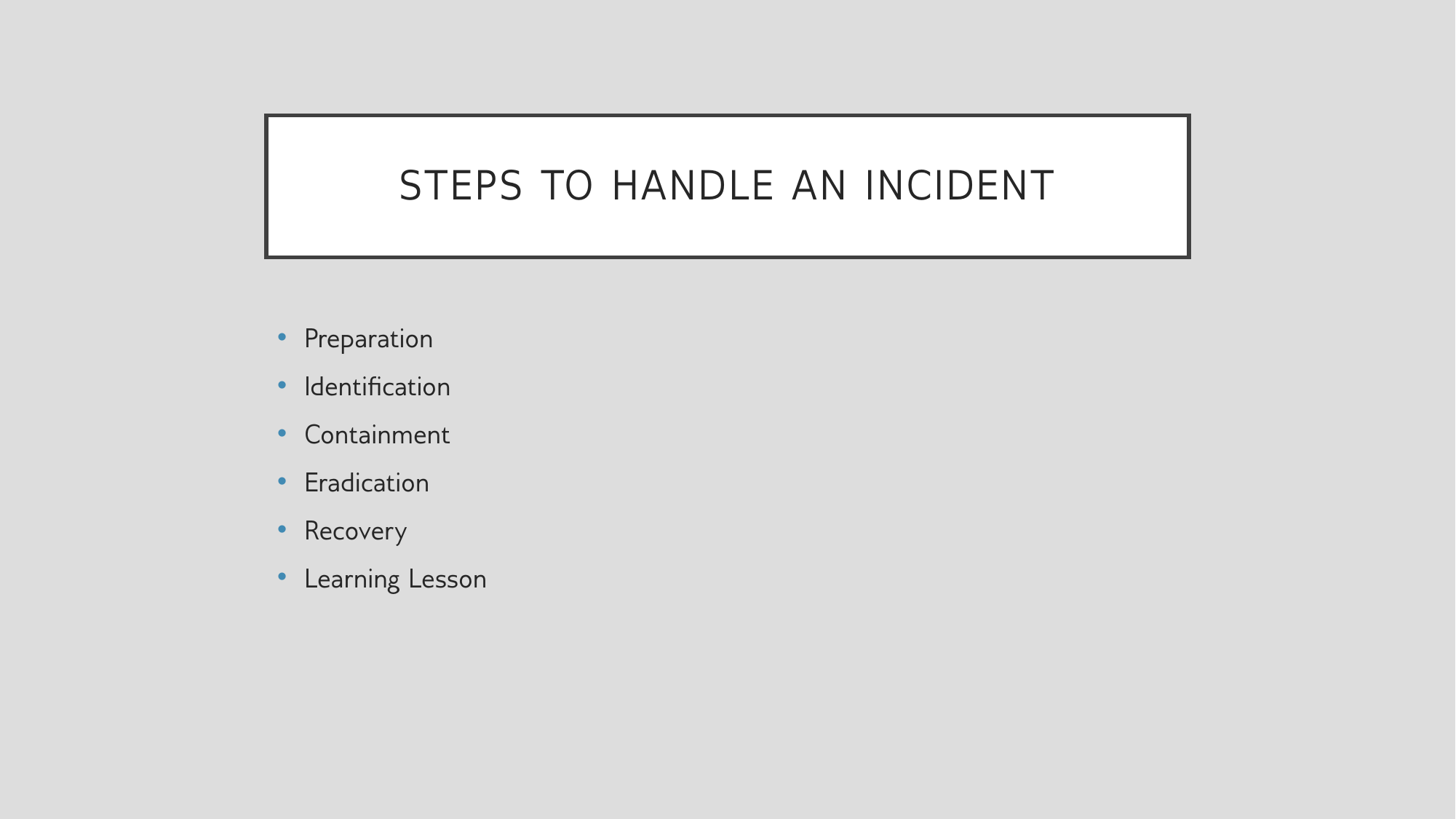

# Steps to handle an incident
Preparation
Identification
Containment
Eradication
Recovery
Learning Lesson